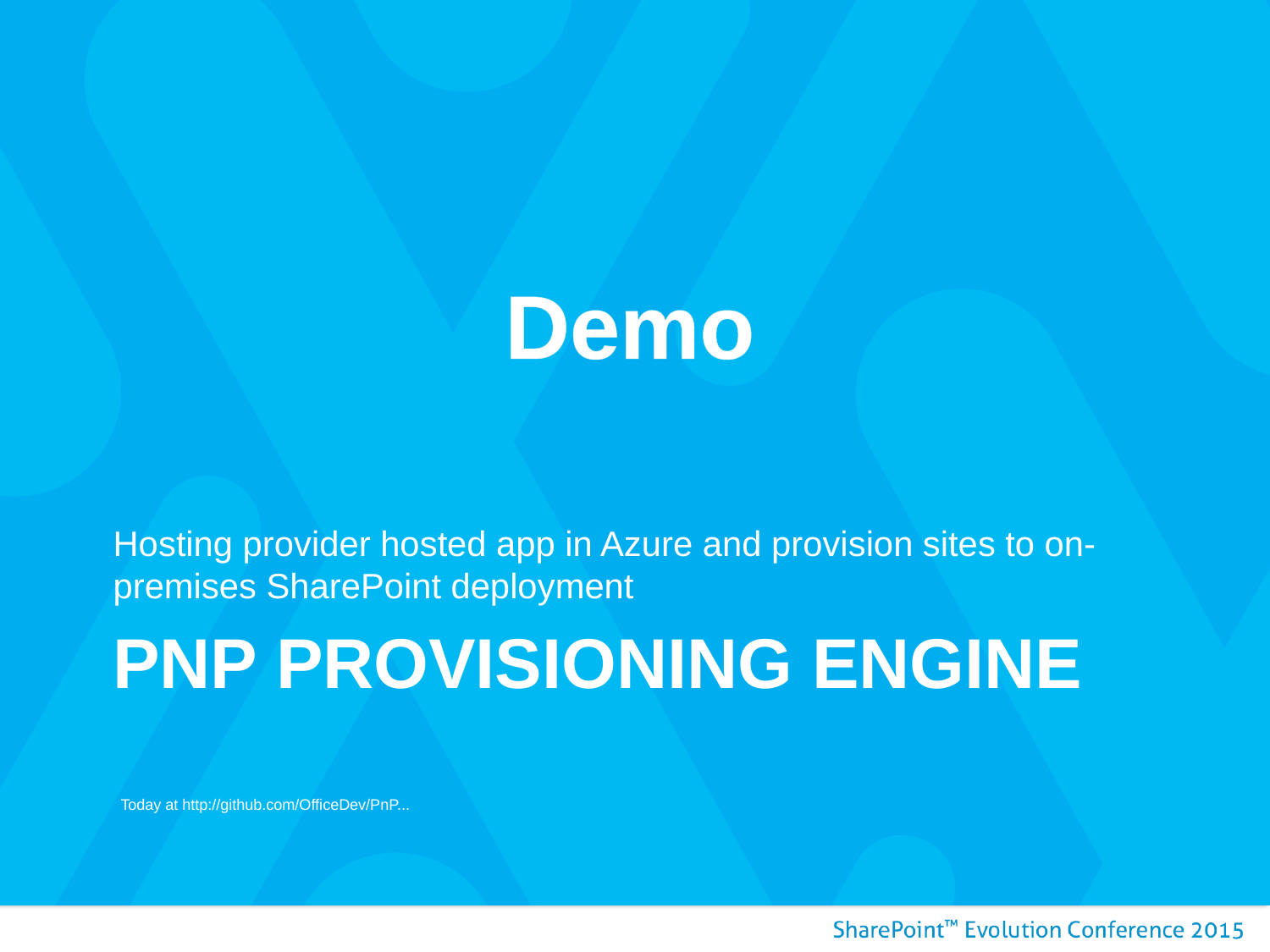

Hosting provider hosted app in Azure and provision sites to on-premises SharePoint deployment
# PnP Provisioning engine
Today at http://github.com/OfficeDev/PnP...